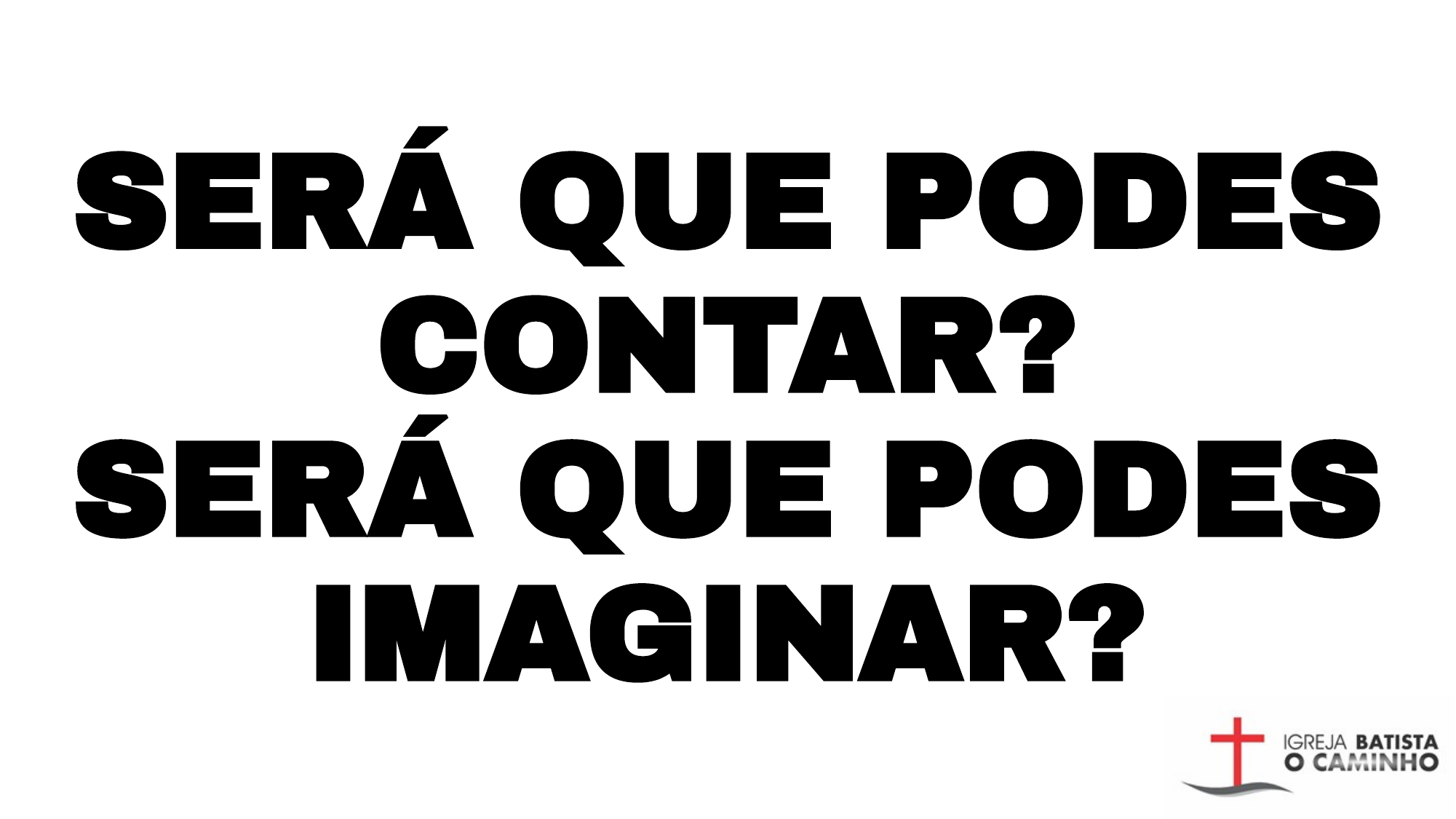

# SERÁ QUE PODES CONTAR? SERÁ QUE PODES IMAGINAR?